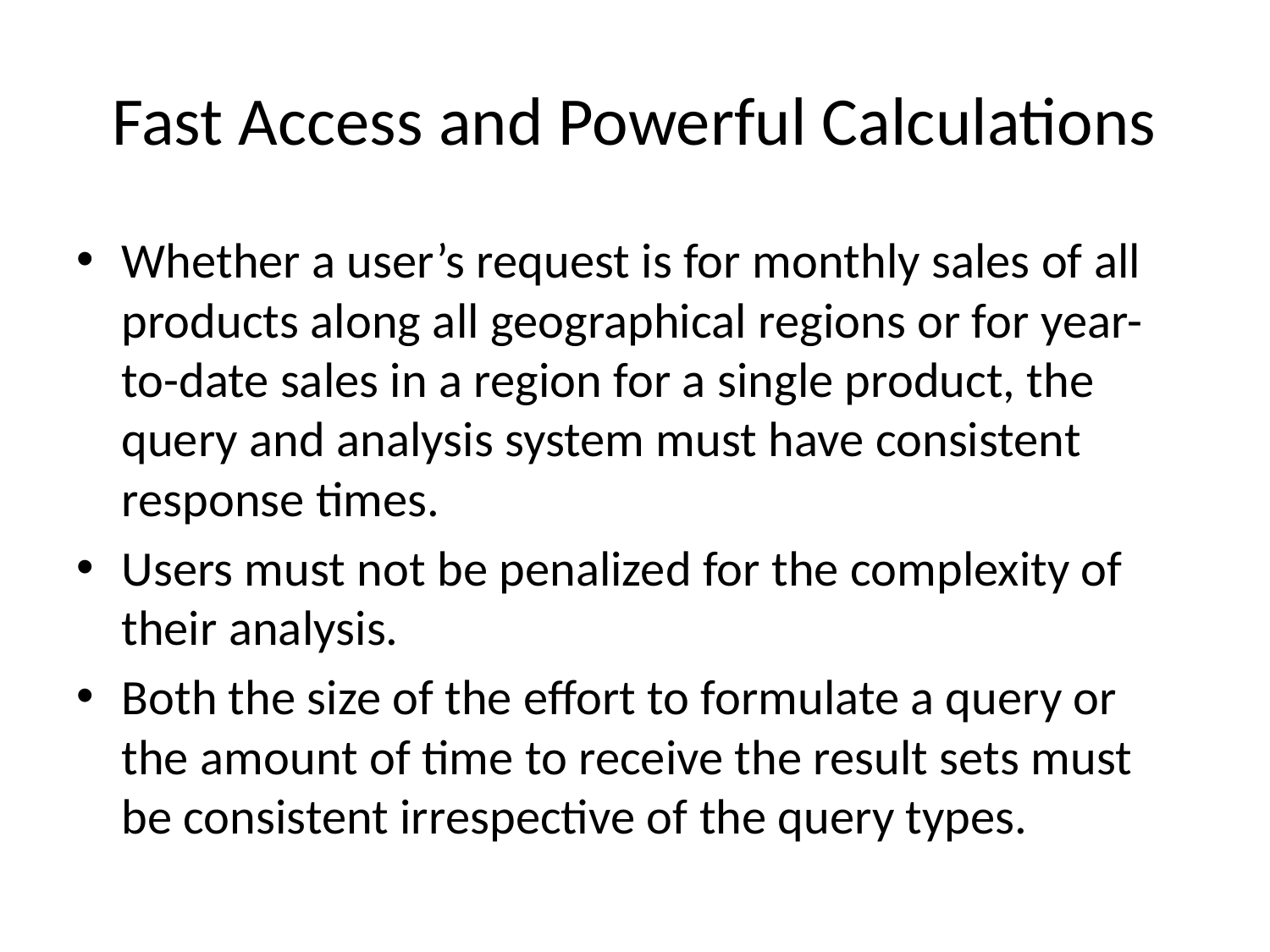

# Fast Access and Powerful Calculations
Whether a user’s request is for monthly sales of all products along all geographical regions or for year-to-date sales in a region for a single product, the query and analysis system must have consistent response times.
Users must not be penalized for the complexity of their analysis.
Both the size of the effort to formulate a query or the amount of time to receive the result sets must be consistent irrespective of the query types.